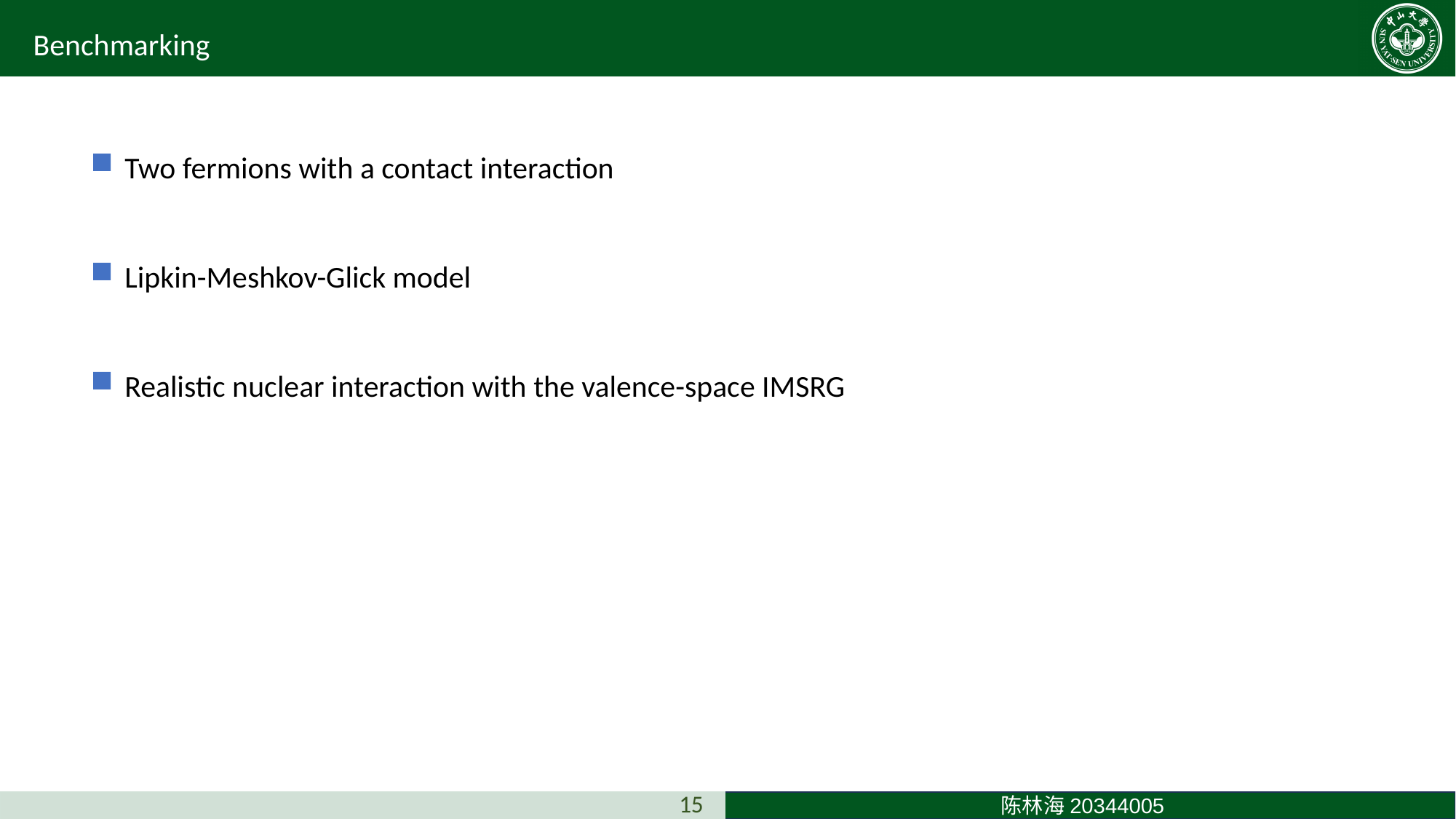

Benchmarking
Two fermions with a contact interaction

Lipkin-Meshkov-Glick model

Realistic nuclear interaction with the valence-space IMSRG